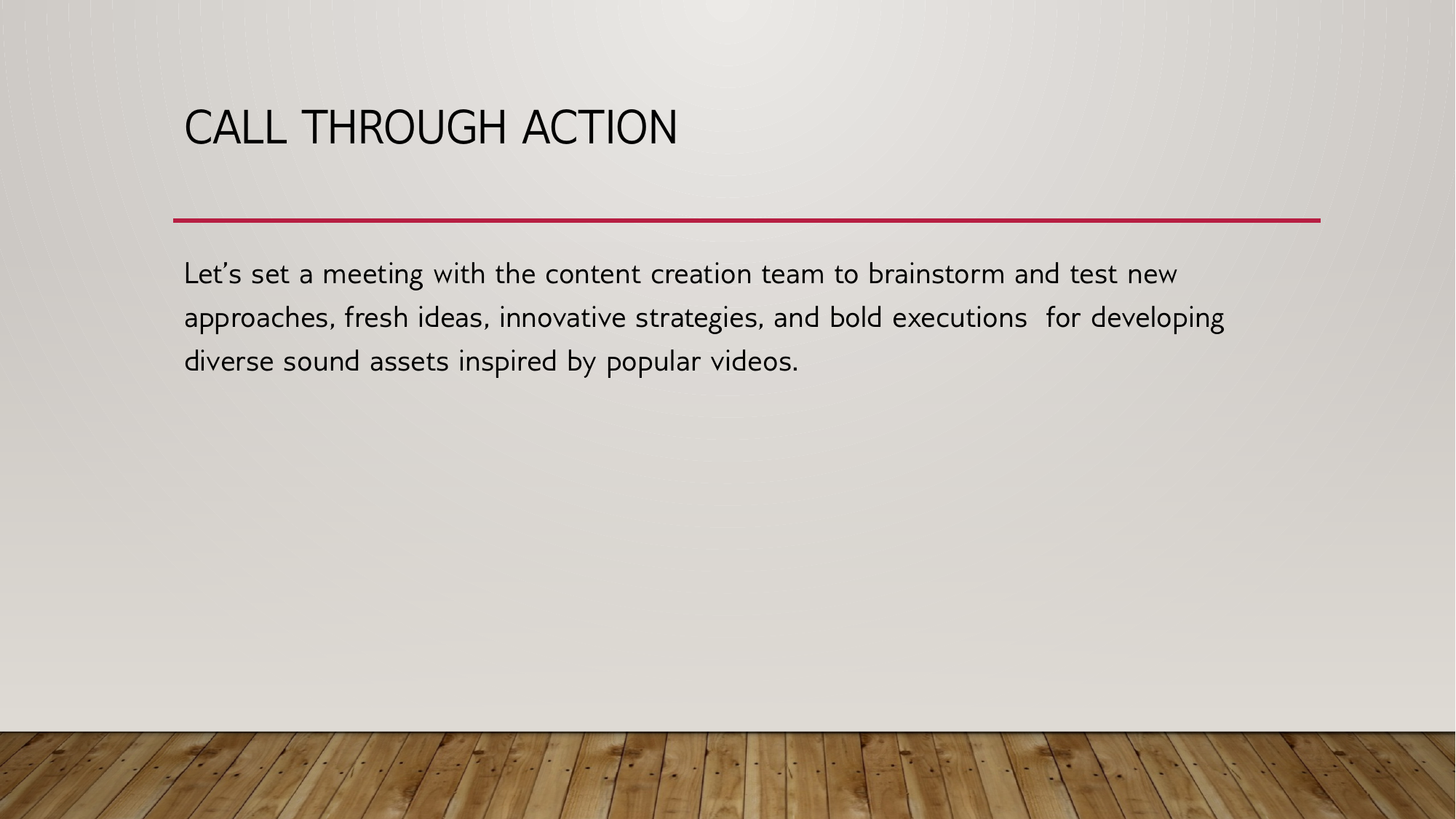

# Call Through Action
Let’s set a meeting with the content creation team to brainstorm and test new approaches, fresh ideas, innovative strategies, and bold executions  for developing diverse sound assets inspired by popular videos.